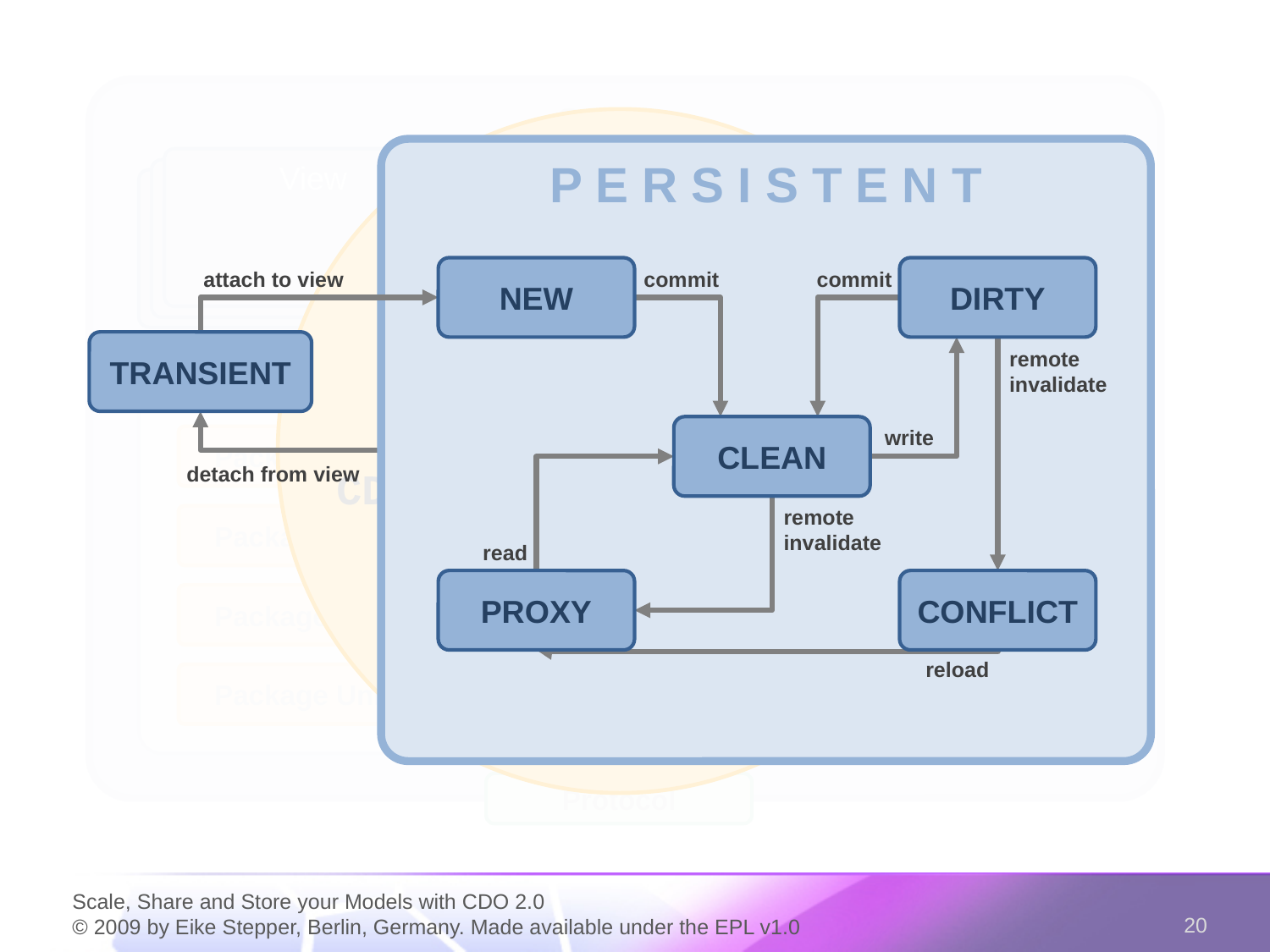

Session

CDOObjectImpl
P E R S I S T E N T
NEW
DIRTY
attach to view
commit
commit
TRANSIENT
remote
invalidate
CLEAN
write
detach from view
remote
invalidate
read
PROXY
CONFLICT
reload
View
View
View
Audit
Audit
Audit
Transaction
Transaction
Transaction

CDOID id
Package Registry
Revision Manager
Root Extends Class
CDOState state
v4
1
CDOView view
Package Unit
1
v3
v3
v3
CDORevision revision
Package Unit
   Object[] settings
v2
v2
v2

Package Unit
v1
v1
Package Unit
Protocol
1100101001110111010010011110101110101

Scale, Share and Store your Models with CDO 2.0
© 2009 by Eike Stepper, Berlin, Germany. Made available under the EPL v1.0
20